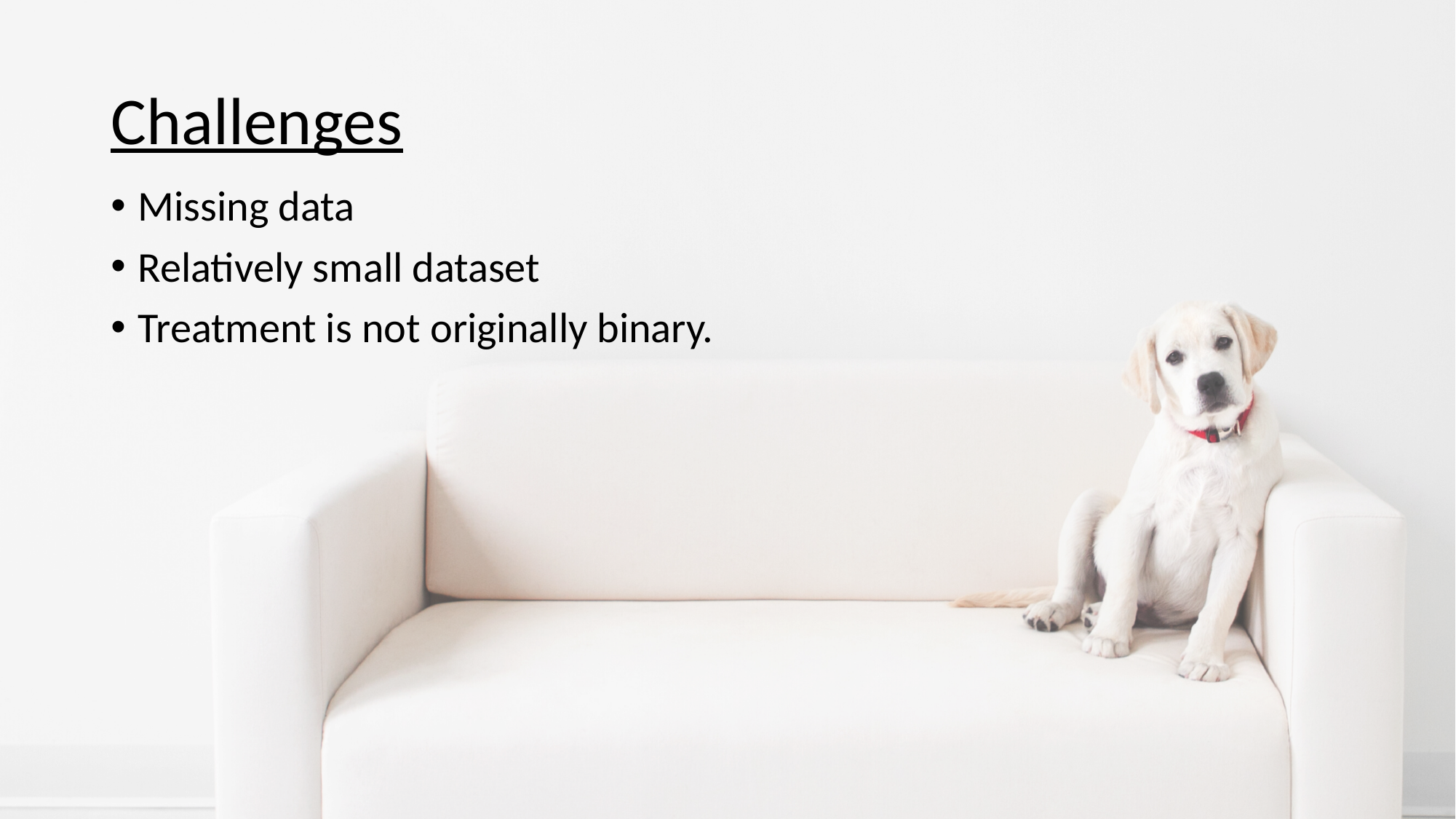

# Challenges
Missing data
Relatively small dataset
Treatment is not originally binary.